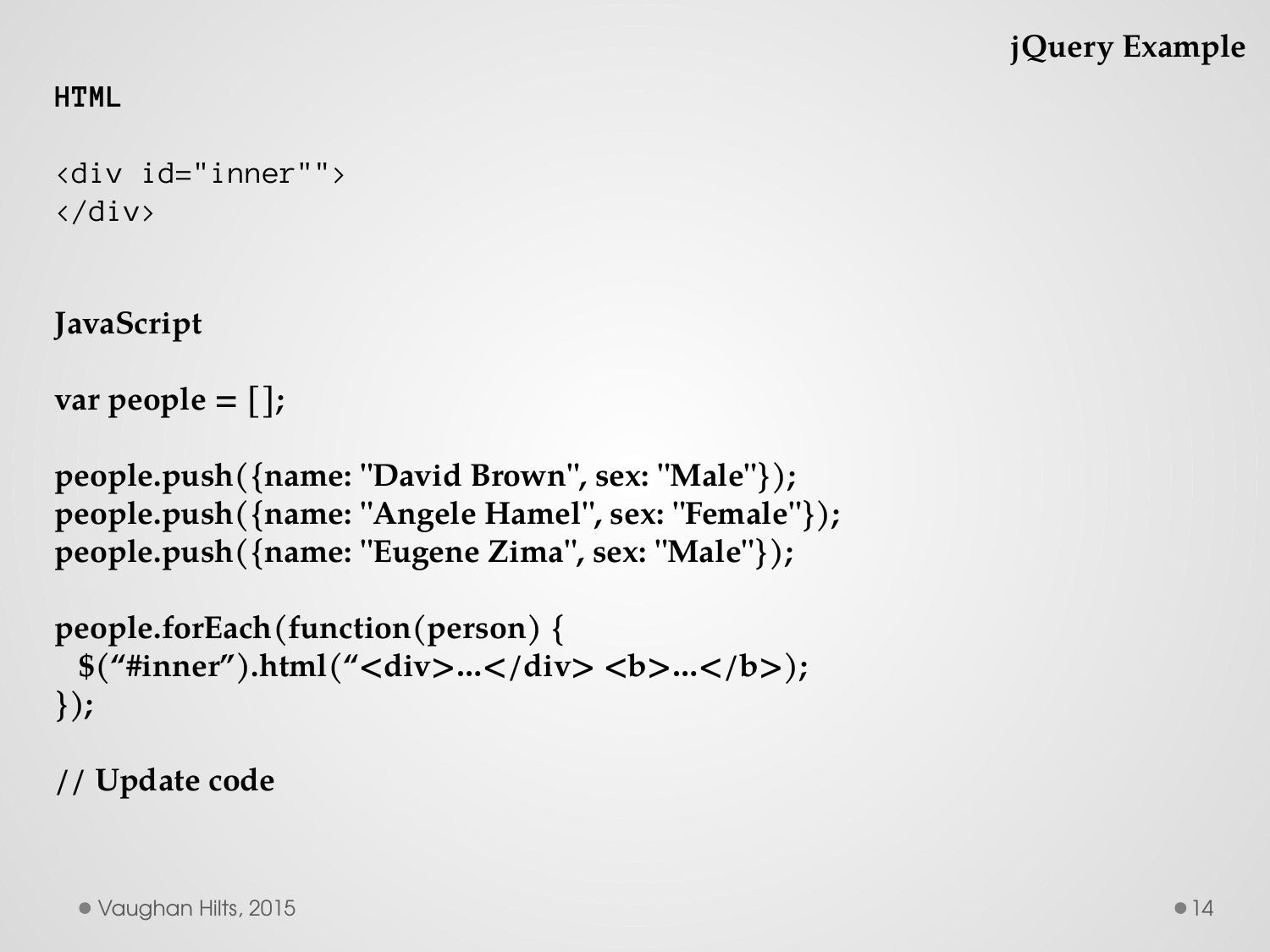

jQuery Example
HTML
<div id="inner"">
</div>
JavaScript
var people = [];
people.push({name: "David Brown", sex: "Male"});
people.push({name: "Angele Hamel", sex: "Female"});
people.push({name: "Eugene Zima", sex: "Male"});
people.forEach(function(person) {
   $(“#inner”).html(“<div>…</div> <b>…</b>);
});
// Update code
Vaughan Hilts, 2015
14